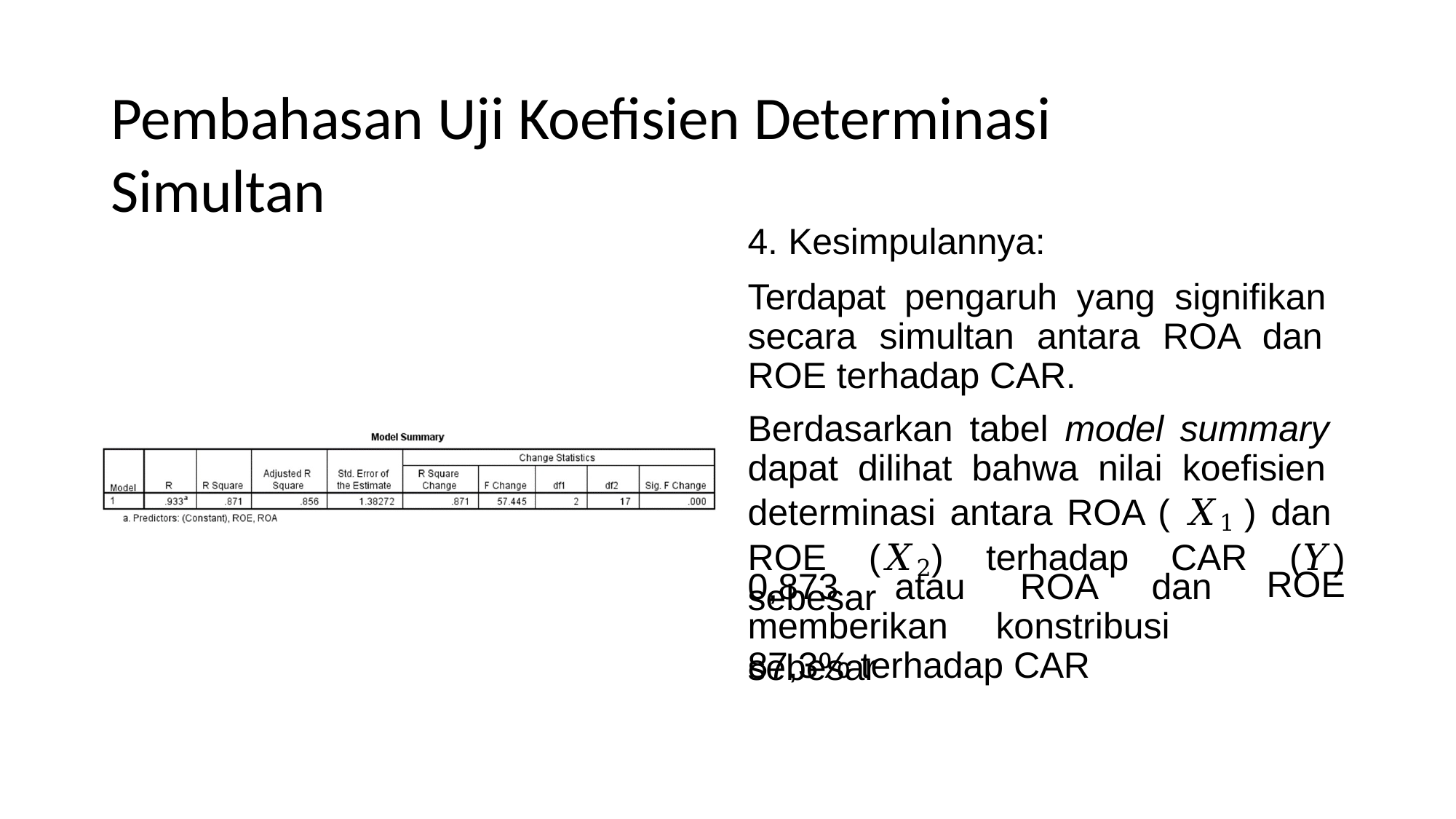

# Pembahasan Uji Koefisien Determinasi Simultan
4. Kesimpulannya:
Terdapat pengaruh yang signifikan  secara simultan antara ROA dan  ROE terhadap CAR.
Berdasarkan tabel model summary  dapat dilihat bahwa nilai koefisien  determinasi antara ROA ( 𝑋1 ) dan  ROE (𝑋2) terhadap CAR (𝑌) sebesar

0,873	atau	ROA	dan
ROE
memberikan	konstribusi	sebesar
87,3% terhadap CAR